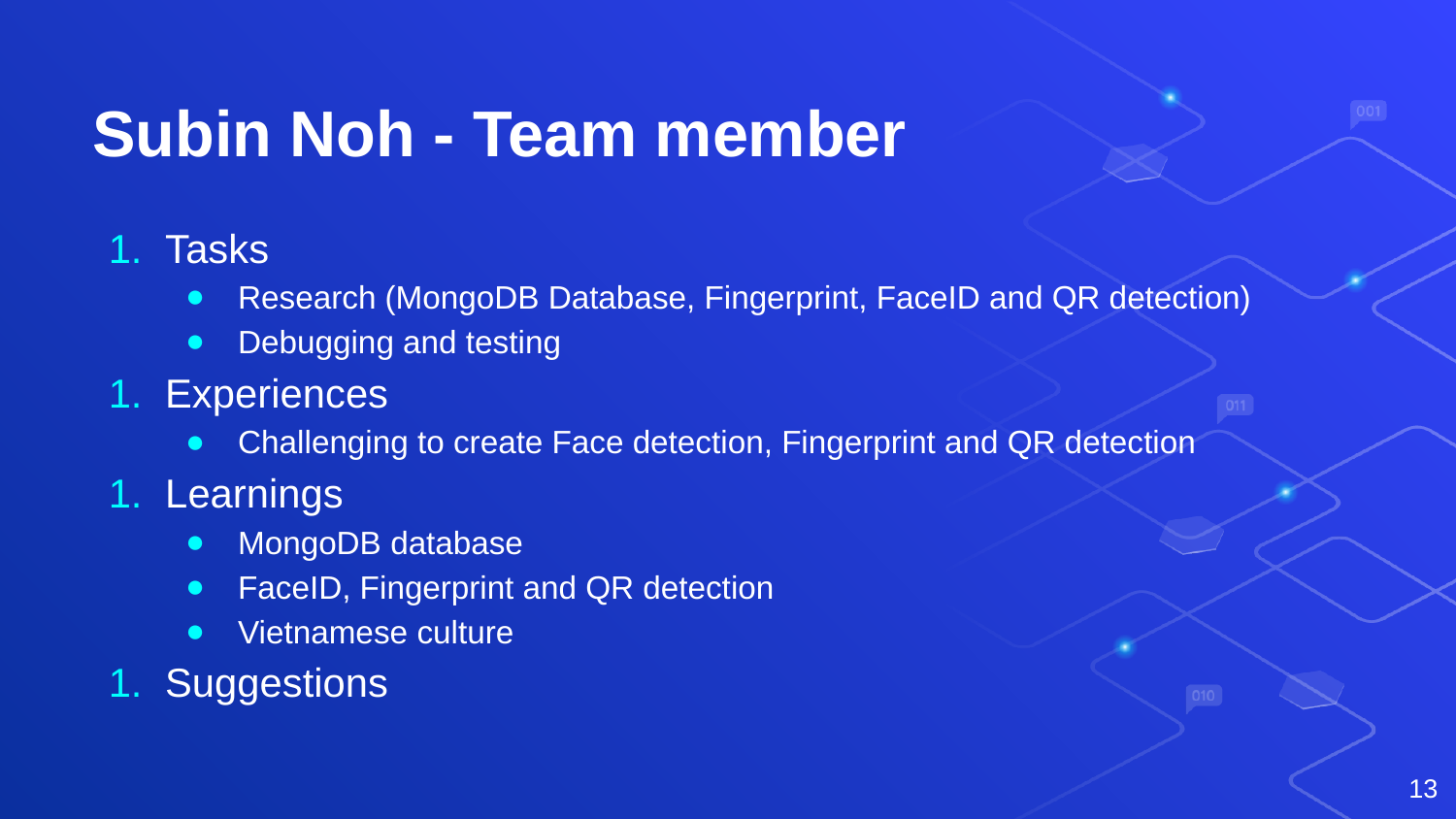

# Subin Noh - Team member
Tasks
Research (MongoDB Database, Fingerprint, FaceID and QR detection)
Debugging and testing
Experiences
Challenging to create Face detection, Fingerprint and QR detection
Learnings
MongoDB database
FaceID, Fingerprint and QR detection
Vietnamese culture
Suggestions

13